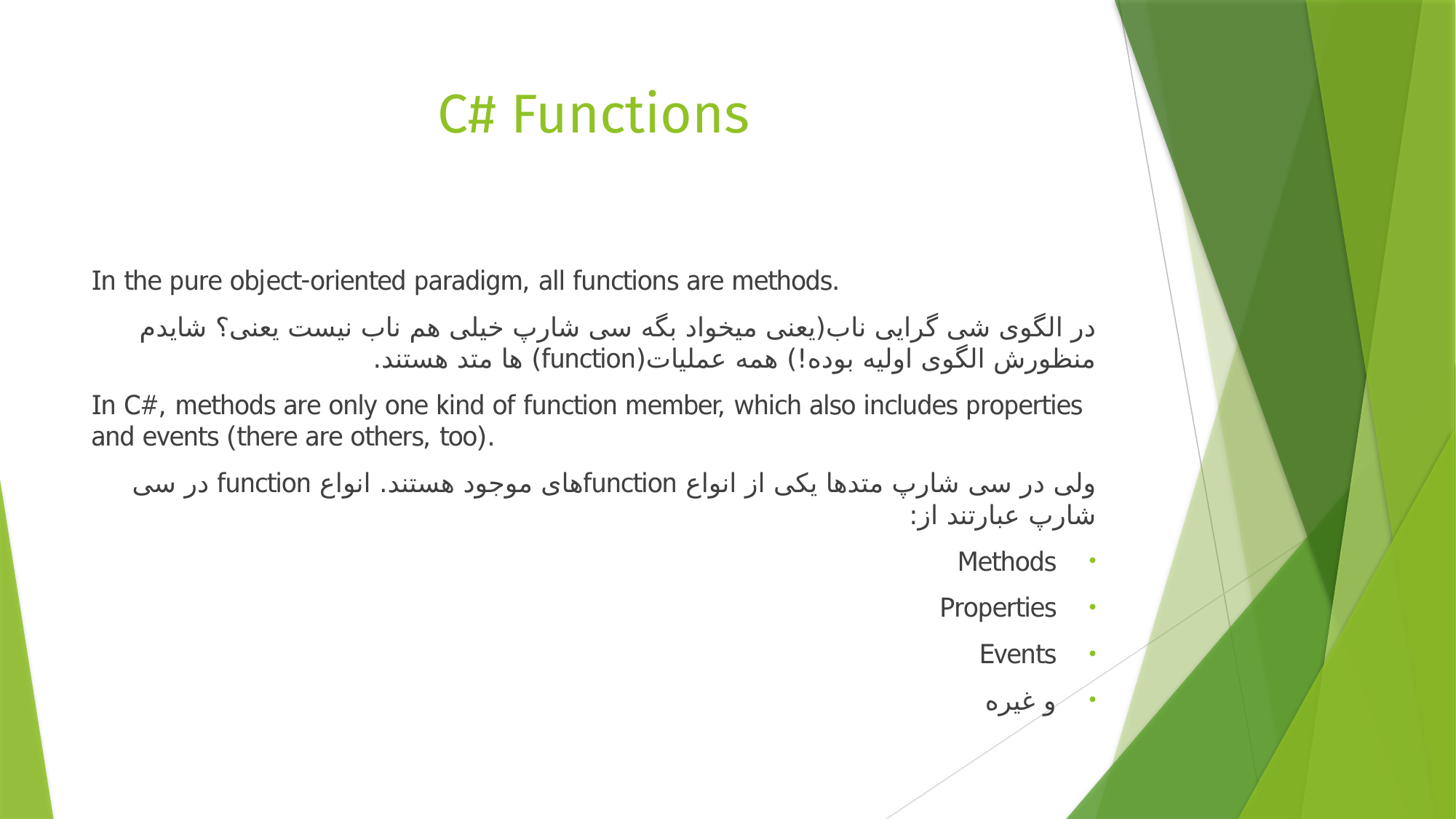

# C# Functions
In the pure object-oriented paradigm, all functions are methods.
در الگوی شی گرایی ناب(یعنی میخواد بگه سی شارپ خیلی هم ناب نیست یعنی؟ شایدم منظورش الگوی اولیه بوده!) همه عملیات(function) ها متد هستند.
In C#, methods are only one kind of function member, which also includes properties and events (there are others, too).
ولی در سی شارپ متدها یکی از انواع functionهای موجود هستند. انواع function در سی شارپ عبارتند از:
Methods
Properties
Events
و غیره